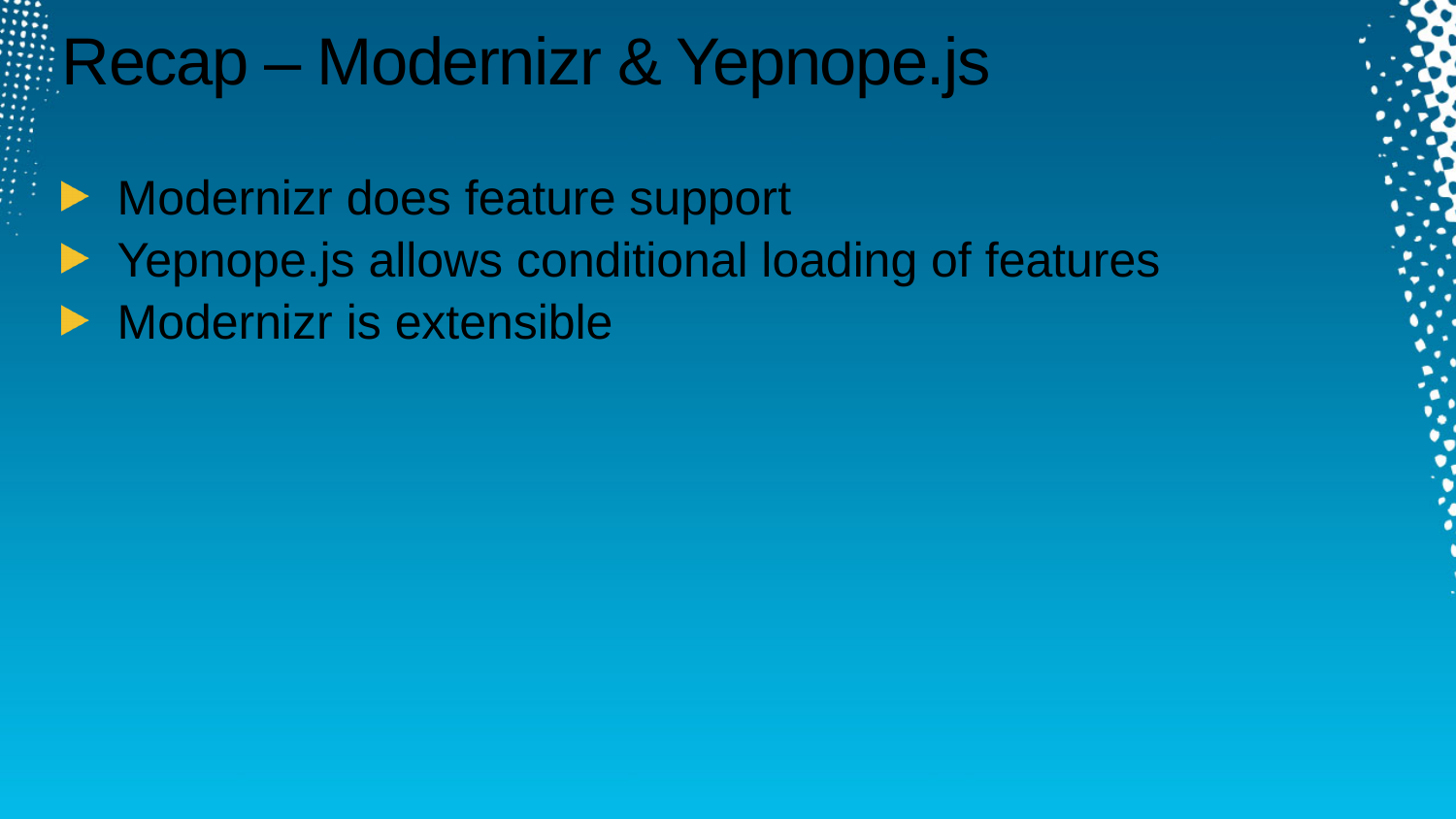

# Recap – Modernizr & Yepnope.js
Modernizr does feature support
Yepnope.js allows conditional loading of features
Modernizr is extensible